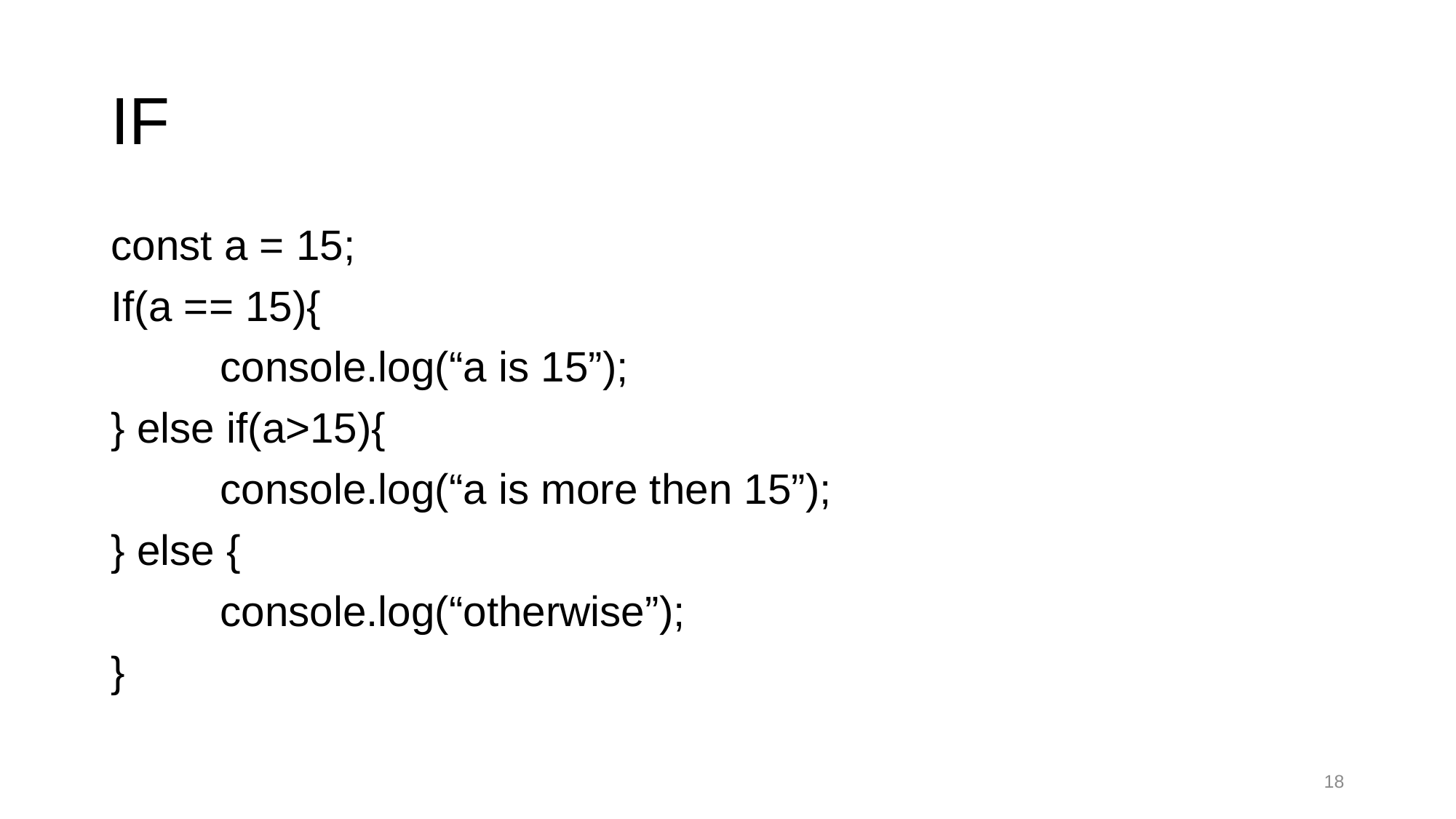

# IF
const a = 15;
If(a == 15){
	console.log(“a is 15”);
} else if(a>15){
	console.log(“a is more then 15”);
} else {
	console.log(“otherwise”);
}
18